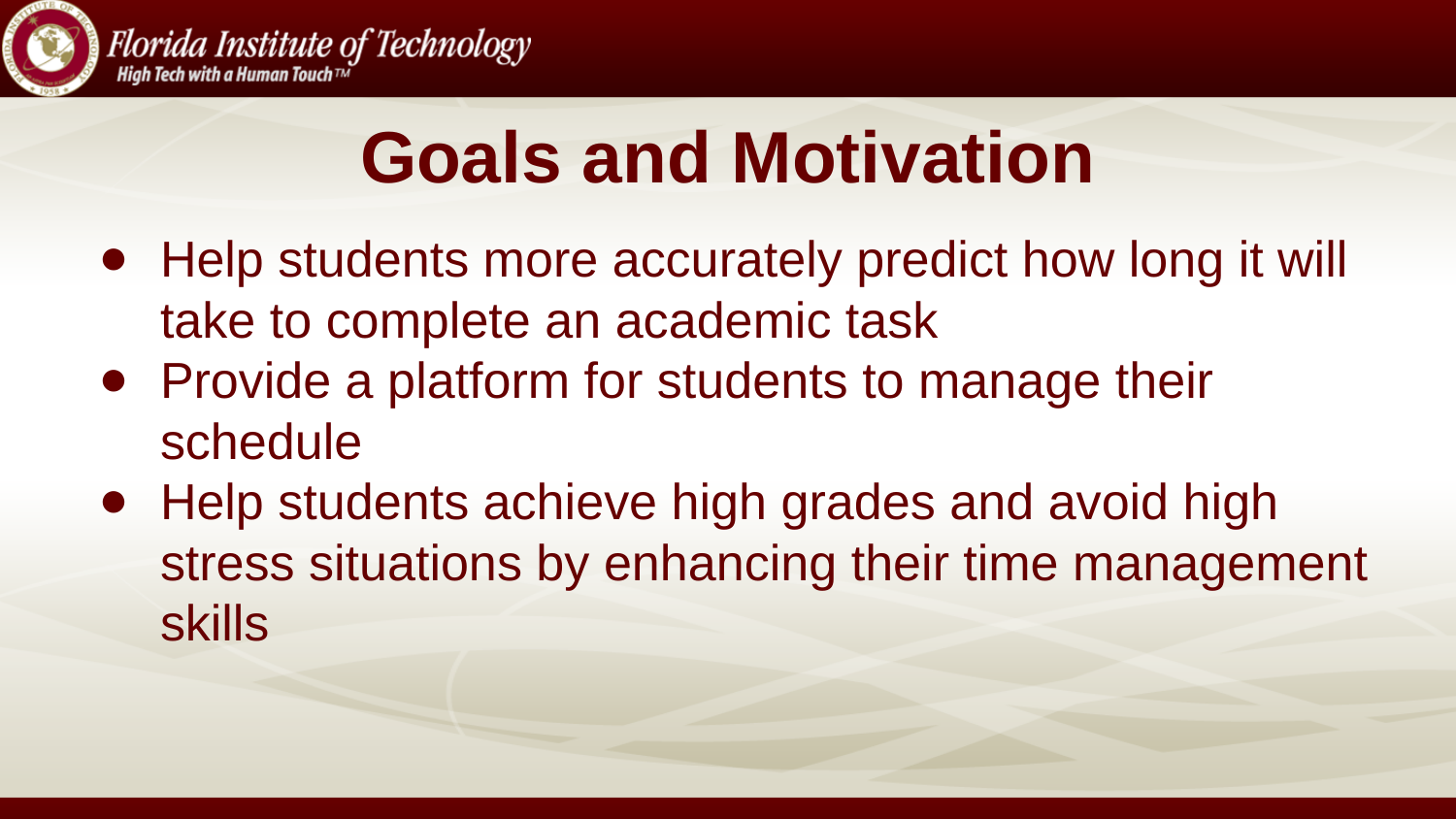

# Goals and Motivation
Help students more accurately predict how long it will take to complete an academic task
Provide a platform for students to manage their schedule
Help students achieve high grades and avoid high stress situations by enhancing their time management skills